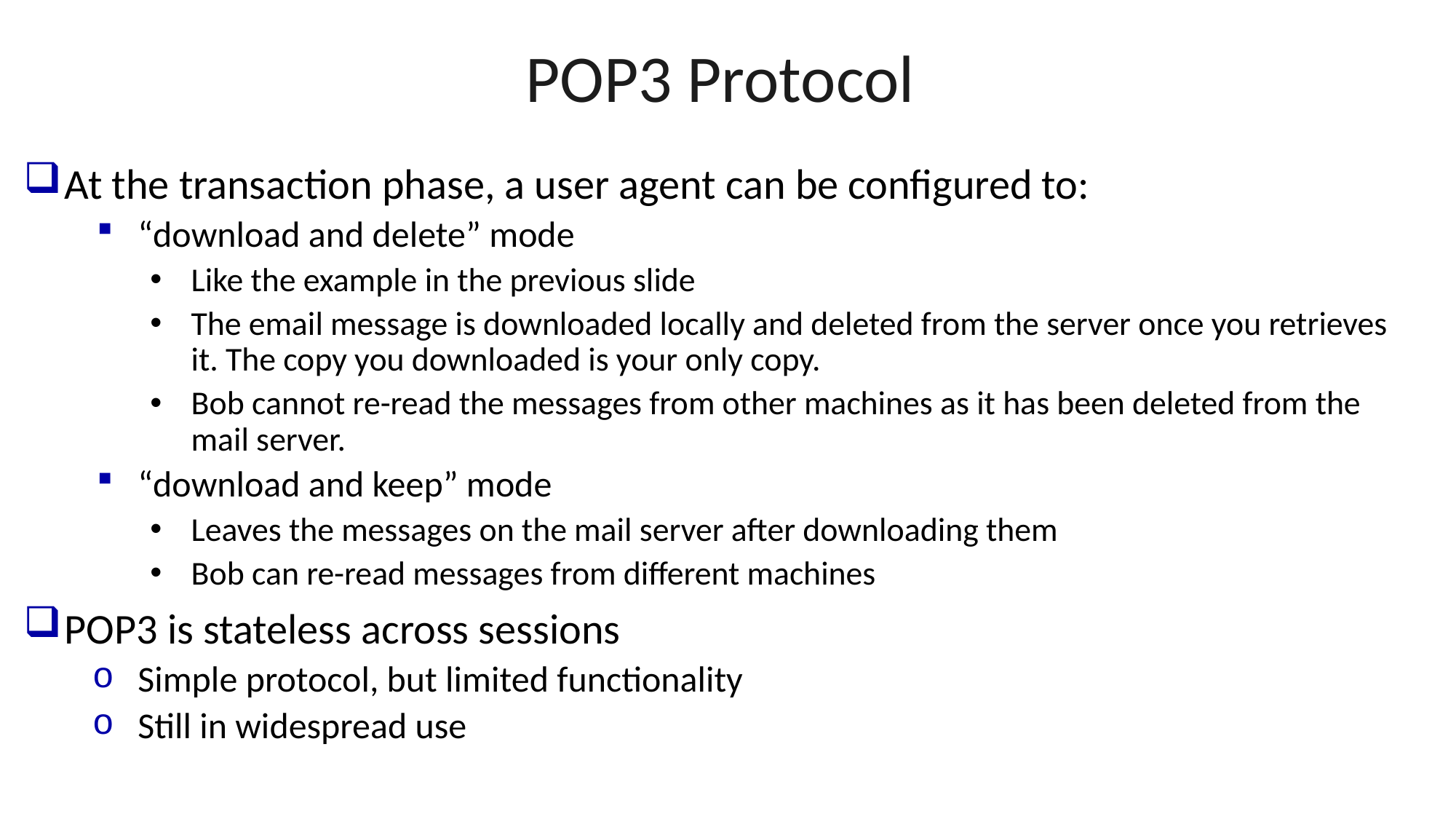

# POP3 Protocol
At the transaction phase, a user agent can be configured to:
“download and delete” mode
Like the example in the previous slide
The email message is downloaded locally and deleted from the server once you retrieves it. The copy you downloaded is your only copy.
Bob cannot re-read the messages from other machines as it has been deleted from the mail server.
“download and keep” mode
Leaves the messages on the mail server after downloading them
Bob can re-read messages from different machines
POP3 is stateless across sessions
Simple protocol, but limited functionality
Still in widespread use